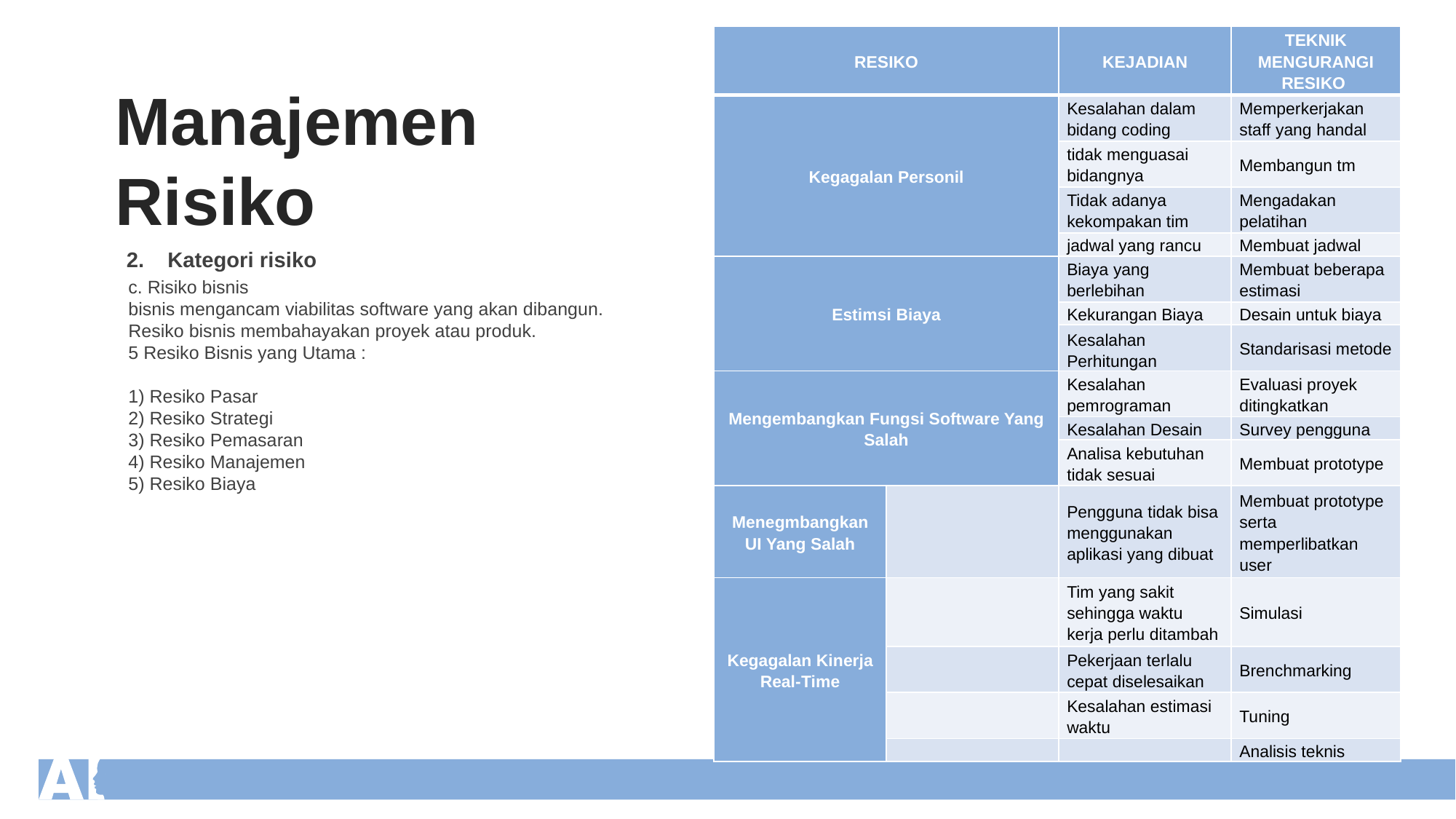

| RESIKO |  | KEJADIAN | TEKNIK MENGURANGI RESIKO |
| --- | --- | --- | --- |
| Kegagalan Personil |  | Kesalahan dalam bidang coding | Memperkerjakan staff yang handal |
|  |  | tidak menguasai bidangnya | Membangun tm |
|  |  | Tidak adanya kekompakan tim | Mengadakan pelatihan |
|  |  | jadwal yang rancu | Membuat jadwal |
| Estimsi Biaya |  | Biaya yang berlebihan | Membuat beberapa estimasi |
|  |  | Kekurangan Biaya | Desain untuk biaya |
|  |  | Kesalahan Perhitungan | Standarisasi metode |
| Mengembangkan Fungsi Software Yang Salah |  | Kesalahan pemrograman | Evaluasi proyek ditingkatkan |
|  |  | Kesalahan Desain | Survey pengguna |
|  |  | Analisa kebutuhan tidak sesuai | Membuat prototype |
| Menegmbangkan UI Yang Salah |  | Pengguna tidak bisa menggunakan aplikasi yang dibuat | Membuat prototype serta memperlibatkan user |
| Kegagalan Kinerja Real-Time |  | Tim yang sakit sehingga waktu kerja perlu ditambah | Simulasi |
|  |  | Pekerjaan terlalu cepat diselesaikan | Brenchmarking |
|  |  | Kesalahan estimasi waktu | Tuning |
|  |  |  | Analisis teknis |
Manajemen Risiko
Kategori risiko
c. Risiko bisnis
bisnis mengancam viabilitas software yang akan dibangun.
Resiko bisnis membahayakan proyek atau produk.
5 Resiko Bisnis yang Utama :

1) Resiko Pasar
2) Resiko Strategi
3) Resiko Pemasaran
4) Resiko Manajemen
5) Resiko Biaya